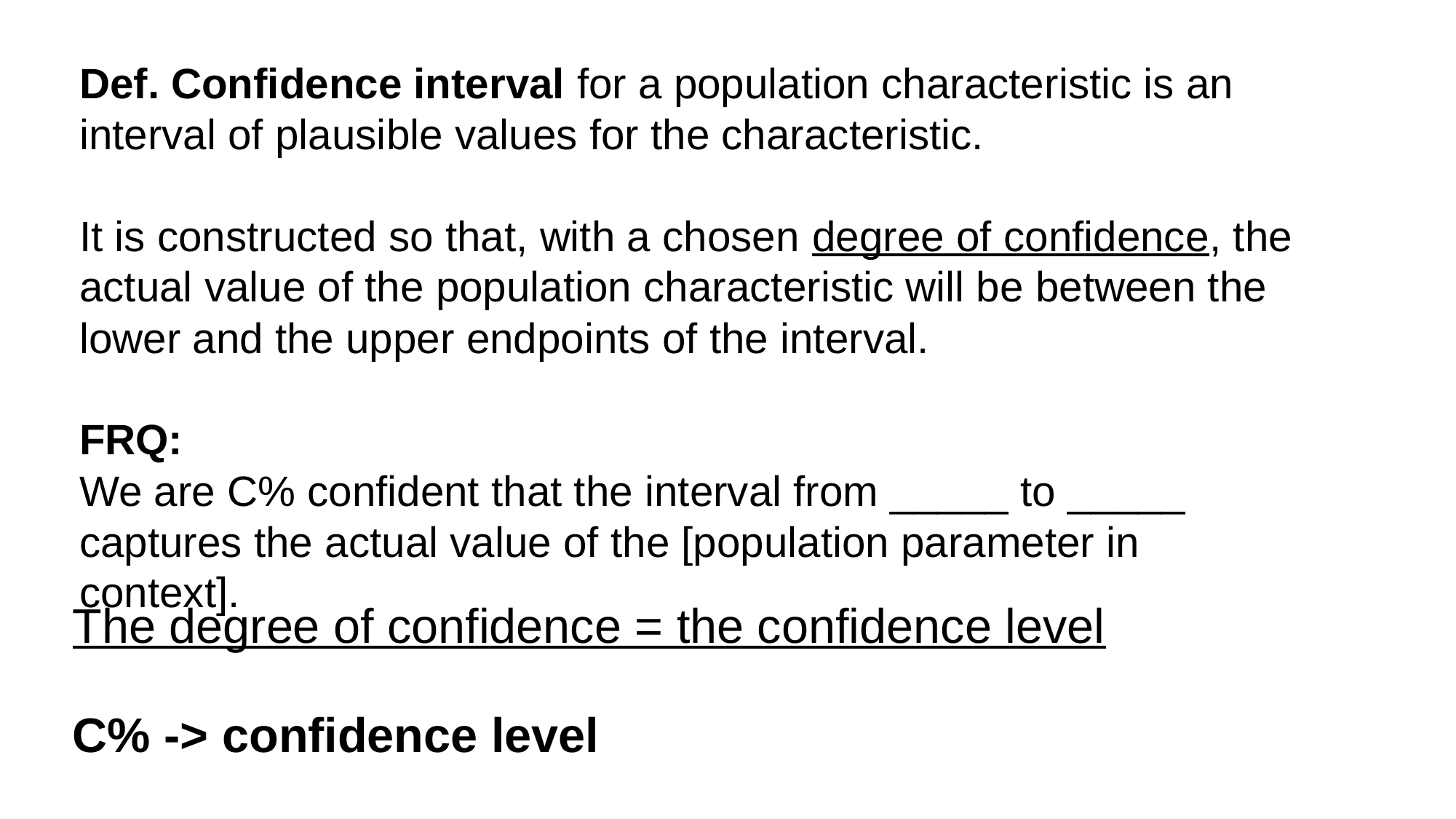

Def. Confidence interval for a population characteristic is an interval of plausible values for the characteristic.

It is constructed so that, with a chosen degree of confidence, the actual value of the population characteristic will be between the lower and the upper endpoints of the interval.

FRQ:
We are C% confident that the interval from _____ to _____ captures the actual value of the [population parameter in context].
The degree of confidence = the confidence level

C% -> confidence level